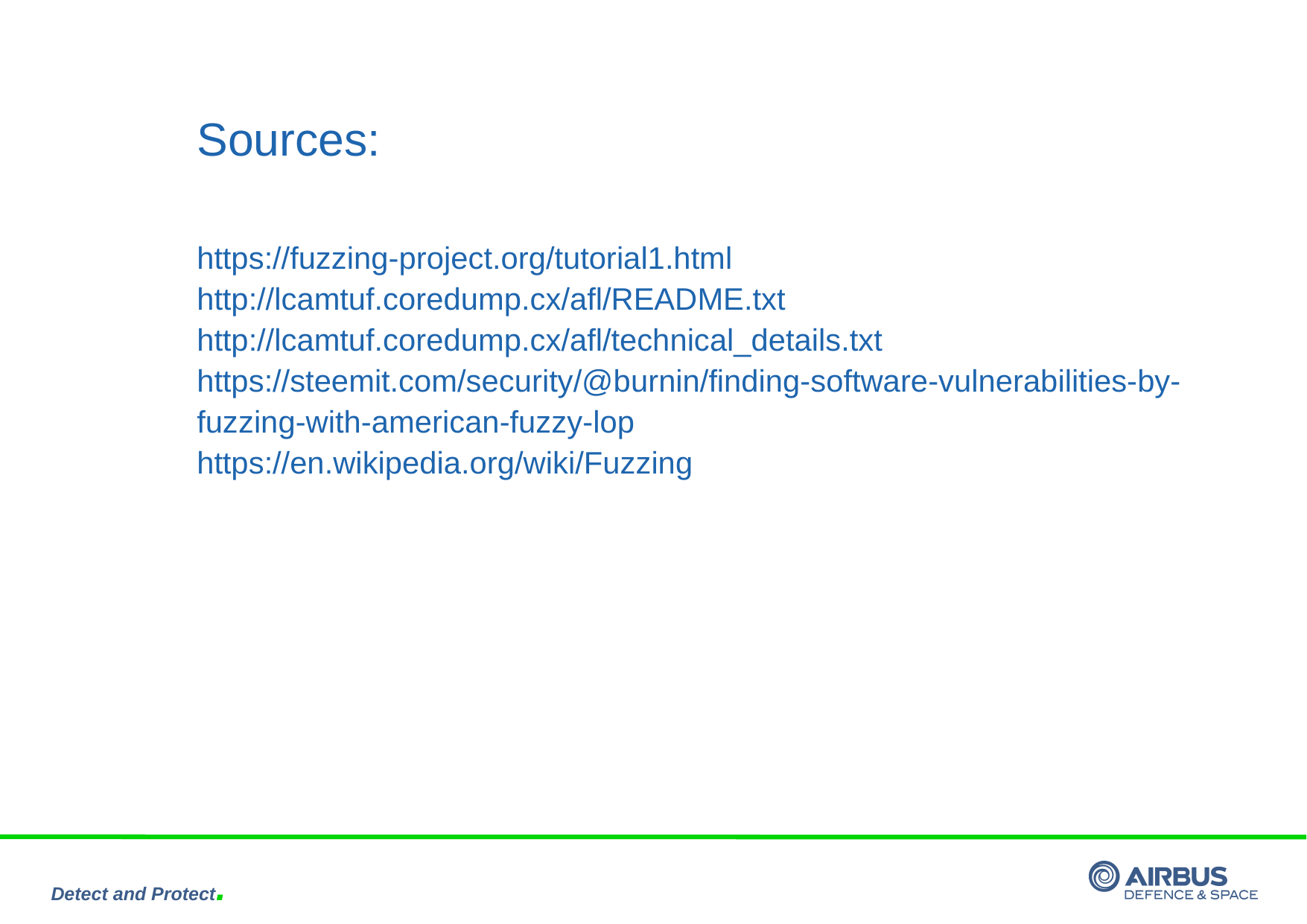

# Sources:
https://fuzzing-project.org/tutorial1.html
http://lcamtuf.coredump.cx/afl/README.txt
http://lcamtuf.coredump.cx/afl/technical_details.txt
https://steemit.com/security/@burnin/finding-software-vulnerabilities-by-fuzzing-with-american-fuzzy-lop
https://en.wikipedia.org/wiki/Fuzzing